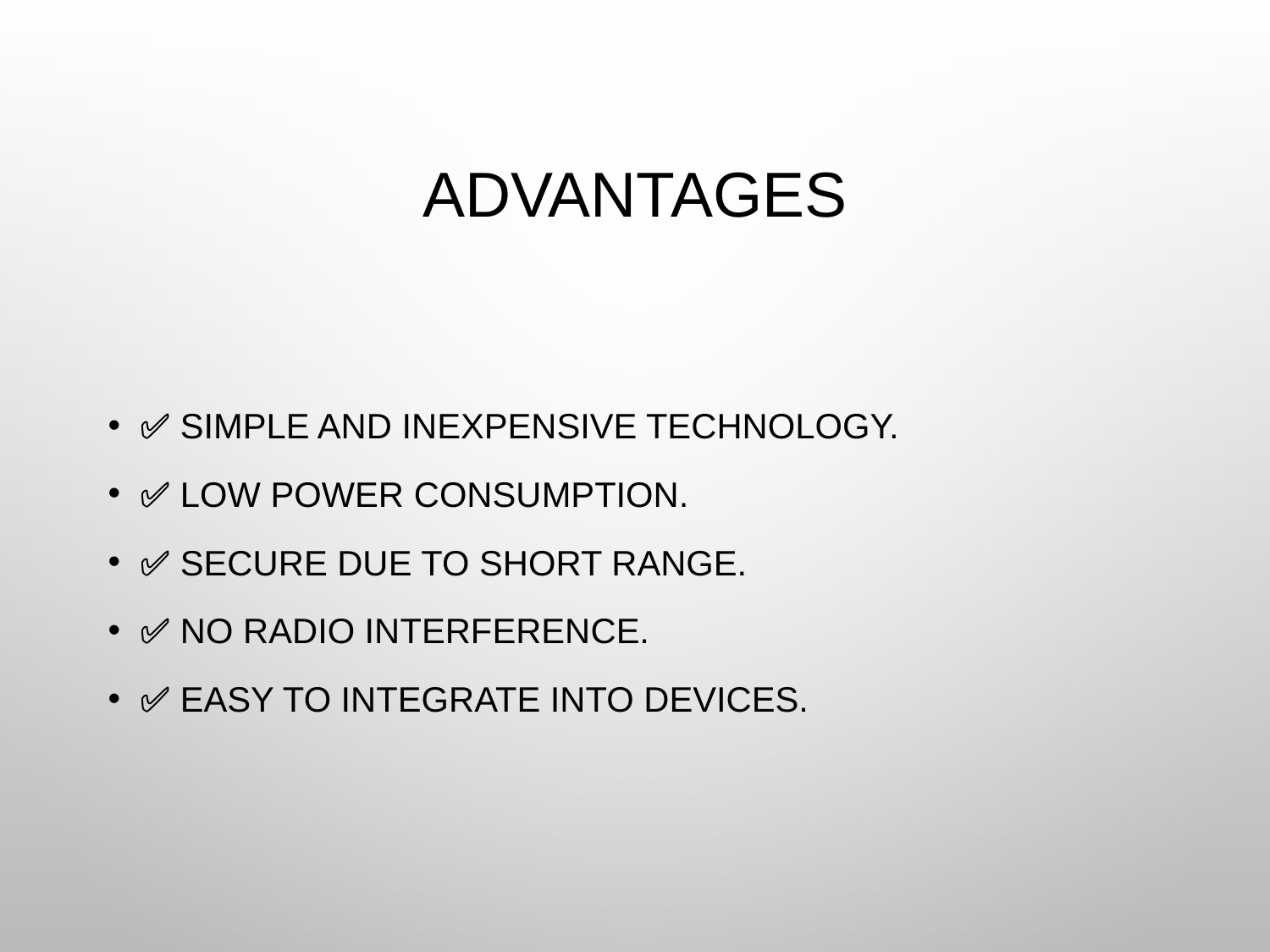

# Advantages

✅ Simple and inexpensive technology.
✅ Low power consumption.
✅ Secure due to short range.
✅ No radio interference.
✅ Easy to integrate into devices.